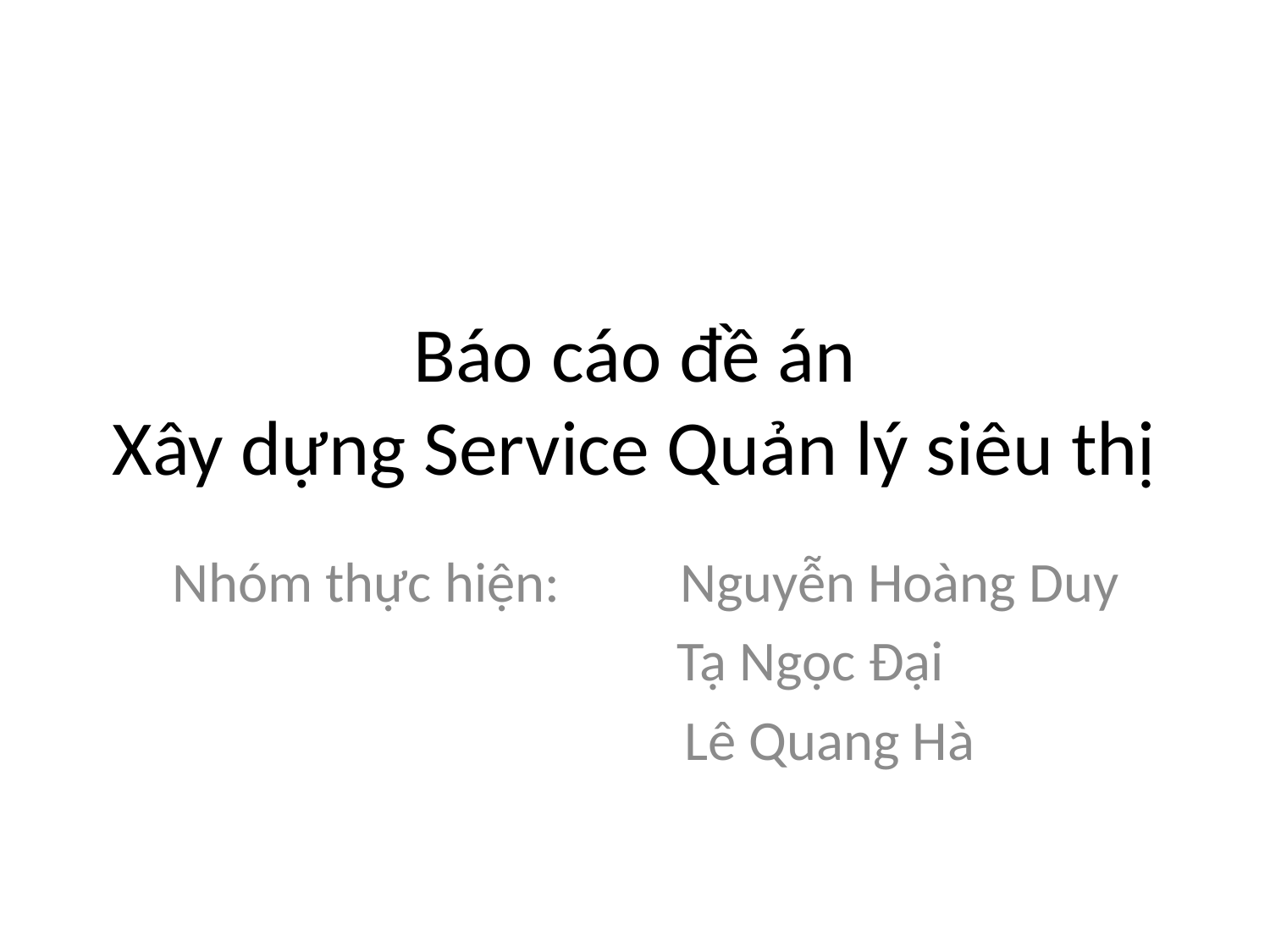

# Báo cáo đề án Xây dựng Service Quản lý siêu thị
Nhóm thực hiện:	Nguyễn Hoàng Duy
   		      Tạ Ngọc Đại
		         Lê Quang Hà